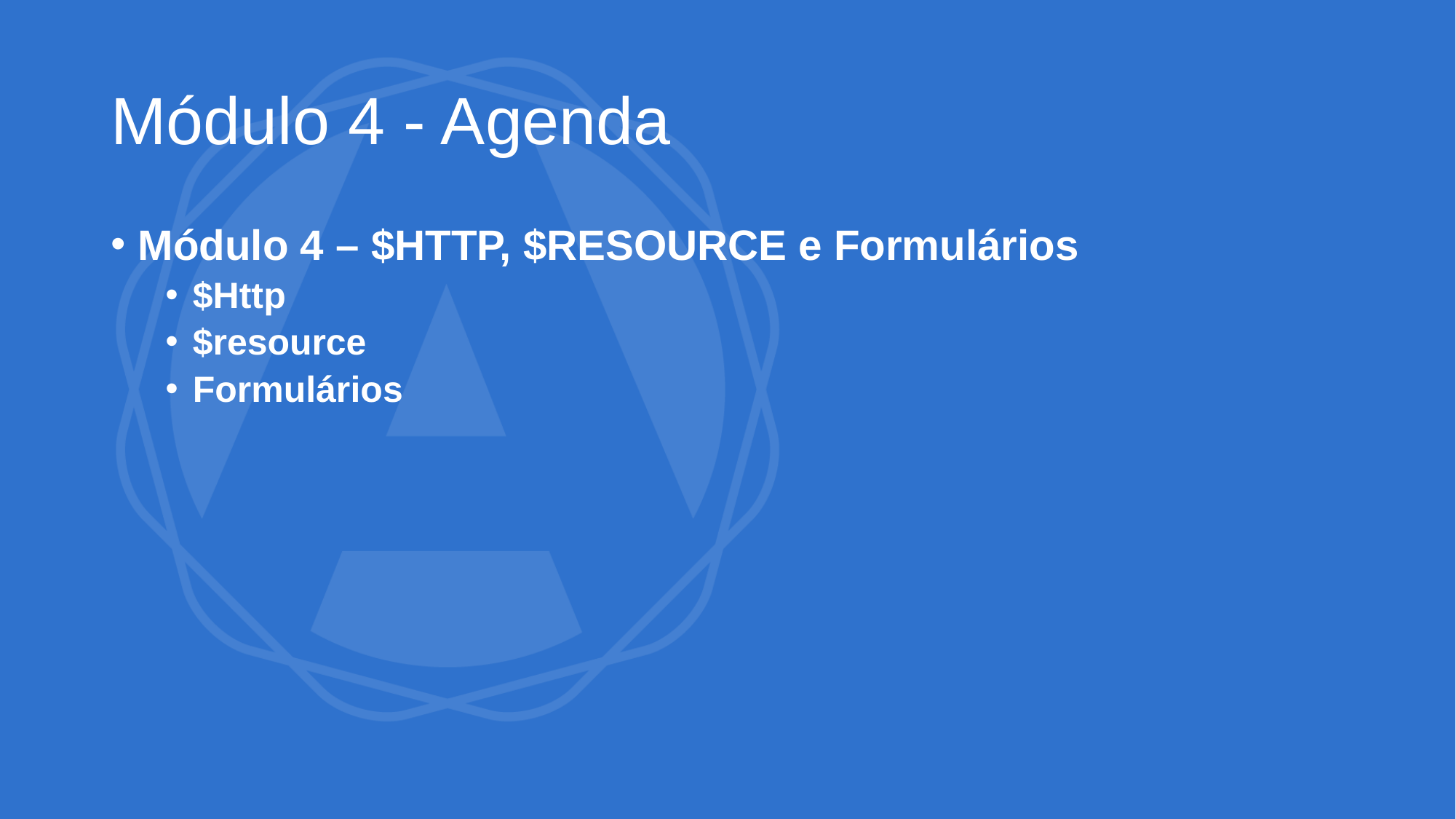

# Módulo 4 - Agenda
Módulo 4 – $HTTP, $RESOURCE e Formulários
$Http
$resource
Formulários